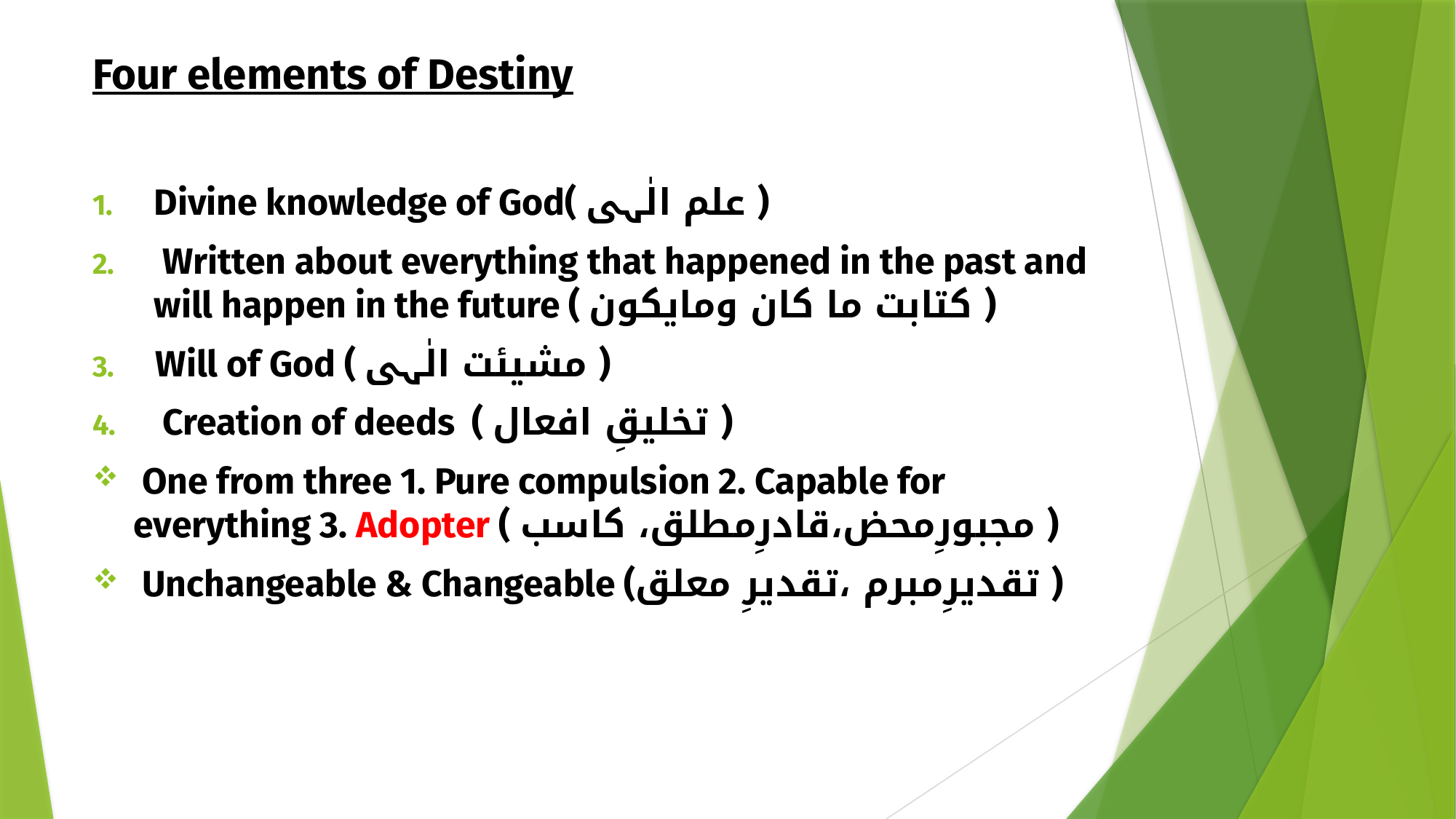

Four elements of Destiny

Divine knowledge of God( علم الٰہی )
 Written about everything that happened in the past and will happen in the future ( کتابت ما کان ومایکون )
 Will of God ( مشیئت الٰہی )
 Creation of deeds  ( تخلیقِ افعال )
 One from three 1. Pure compulsion 2. Capable for everything 3. Adopter ( مجبورِمحض،قادرِمطلق، کاسب )
 Unchangeable & Changeable (تقدیرِمبرم ،تقدیرِ معلق )